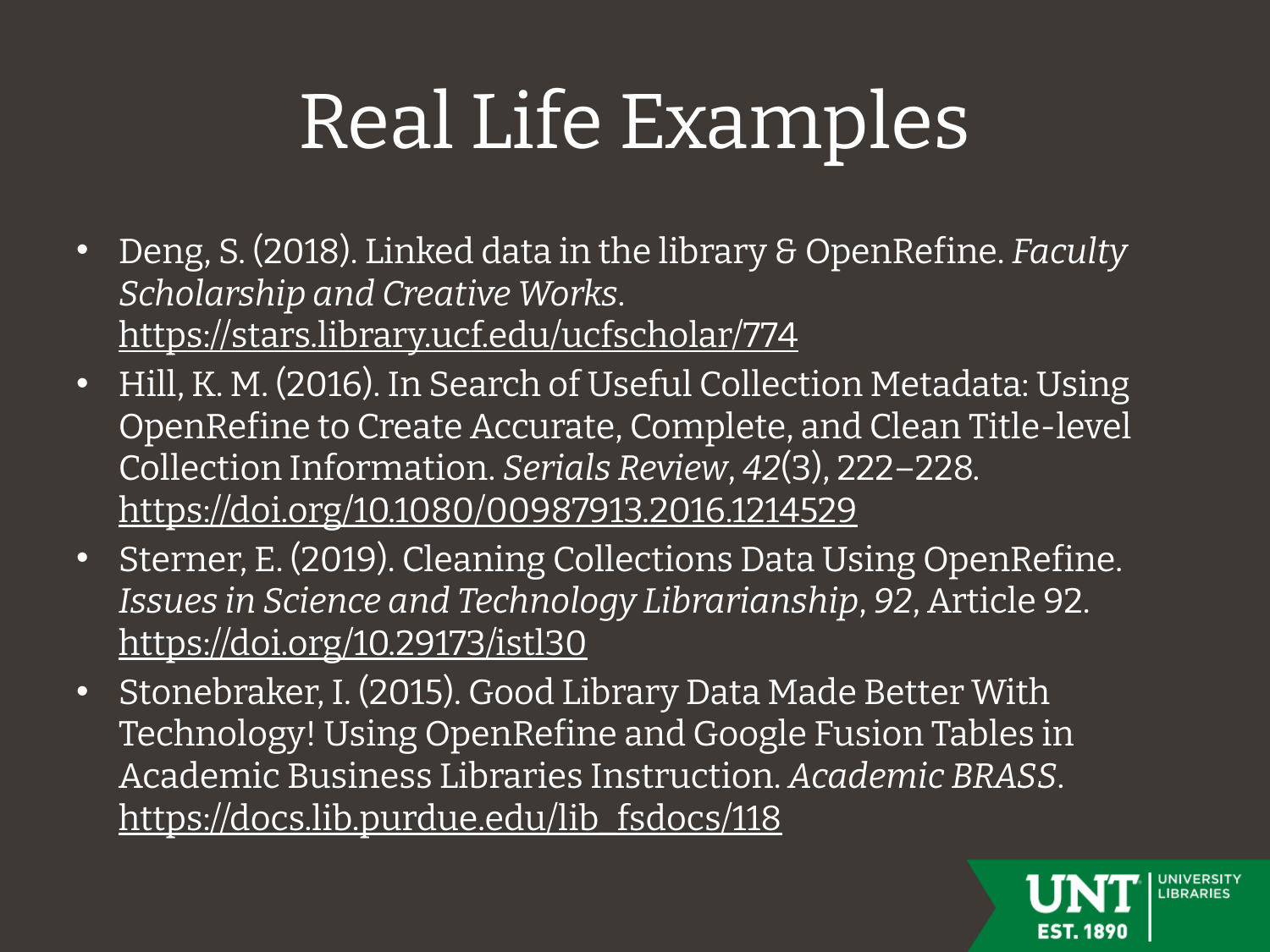

# Real Life Examples
Deng, S. (2018). Linked data in the library & OpenRefine. Faculty Scholarship and Creative Works. https://stars.library.ucf.edu/ucfscholar/774
Hill, K. M. (2016). In Search of Useful Collection Metadata: Using OpenRefine to Create Accurate, Complete, and Clean Title-level Collection Information. Serials Review, 42(3), 222–228. https://doi.org/10.1080/00987913.2016.1214529
Sterner, E. (2019). Cleaning Collections Data Using OpenRefine. Issues in Science and Technology Librarianship, 92, Article 92. https://doi.org/10.29173/istl30
Stonebraker, I. (2015). Good Library Data Made Better With Technology! Using OpenRefine and Google Fusion Tables in Academic Business Libraries Instruction. Academic BRASS. https://docs.lib.purdue.edu/lib_fsdocs/118